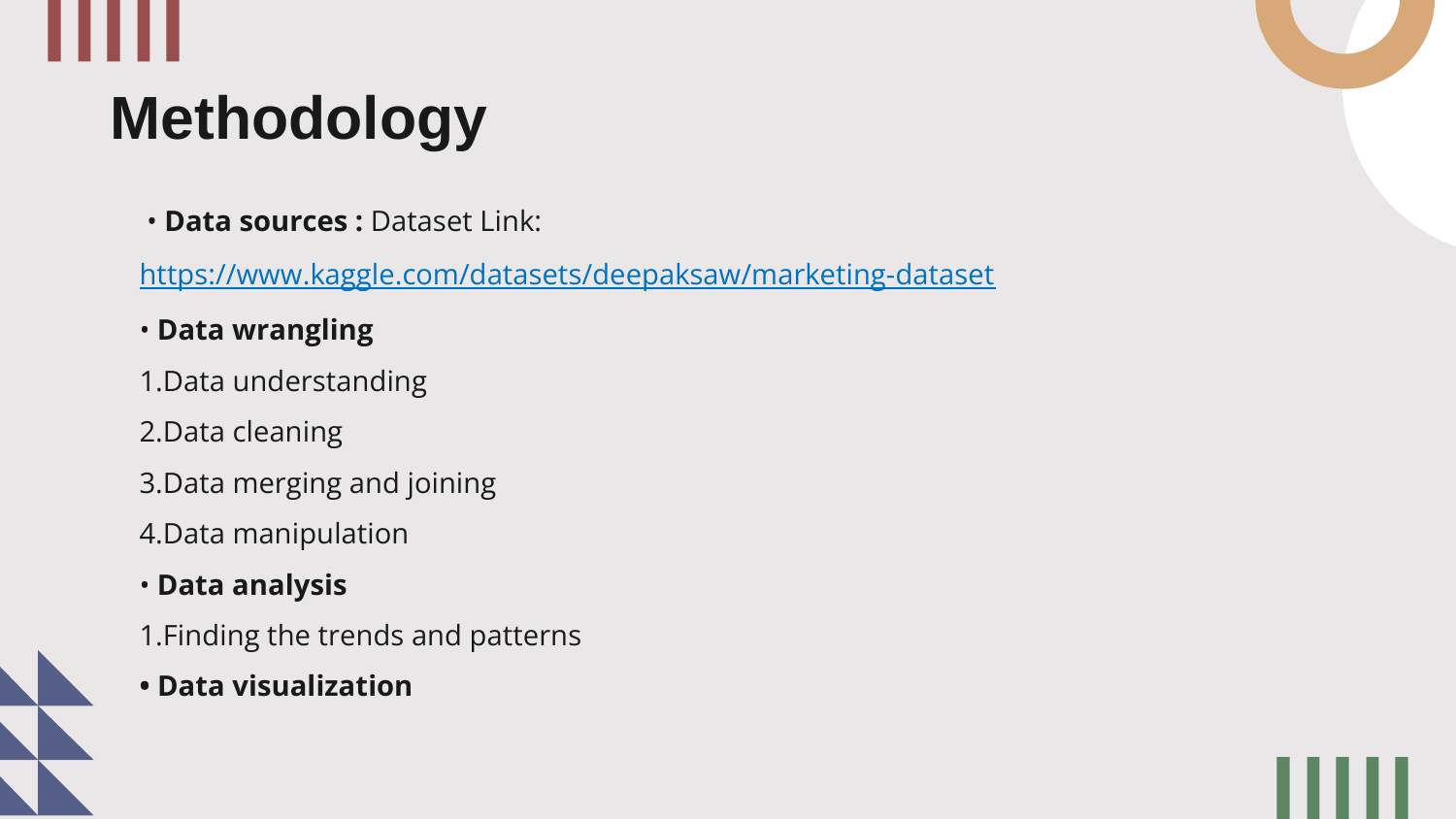

# Methodology
 • Data sources : Dataset Link: https://www.kaggle.com/datasets/deepaksaw/marketing-dataset
• Data wrangling
1.Data understanding
2.Data cleaning
3.Data merging and joining
4.Data manipulation
• Data analysis
1.Finding the trends and patterns
• Data visualization